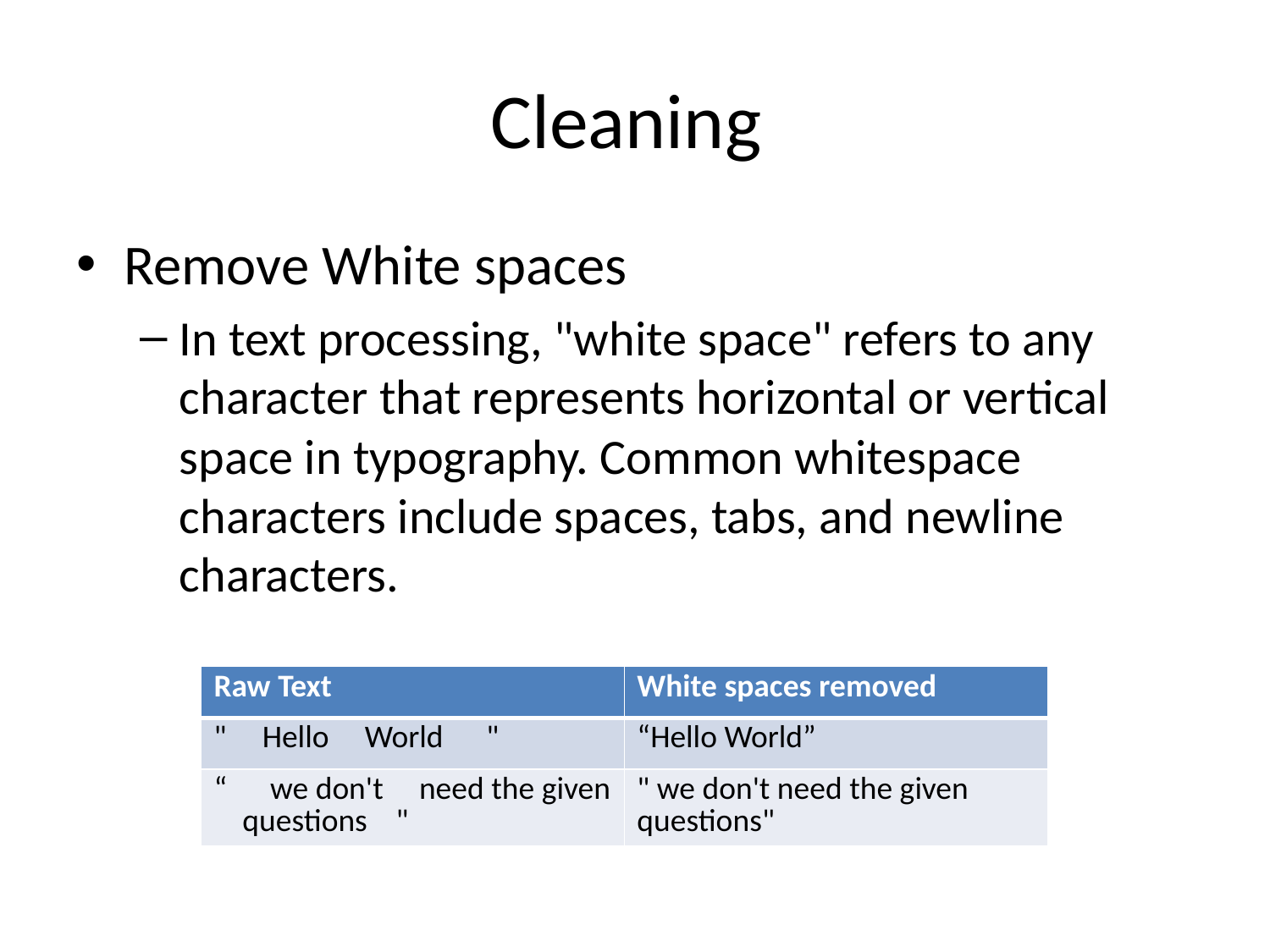

# Cleaning
Remove White spaces
In text processing, "white space" refers to any character that represents horizontal or vertical space in typography. Common whitespace characters include spaces, tabs, and newline characters.

| Raw Text | White spaces removed |
| --- | --- |
| " Hello World " | “Hello World” |
| “ we don't need the given questions " | " we don't need the given questions" |